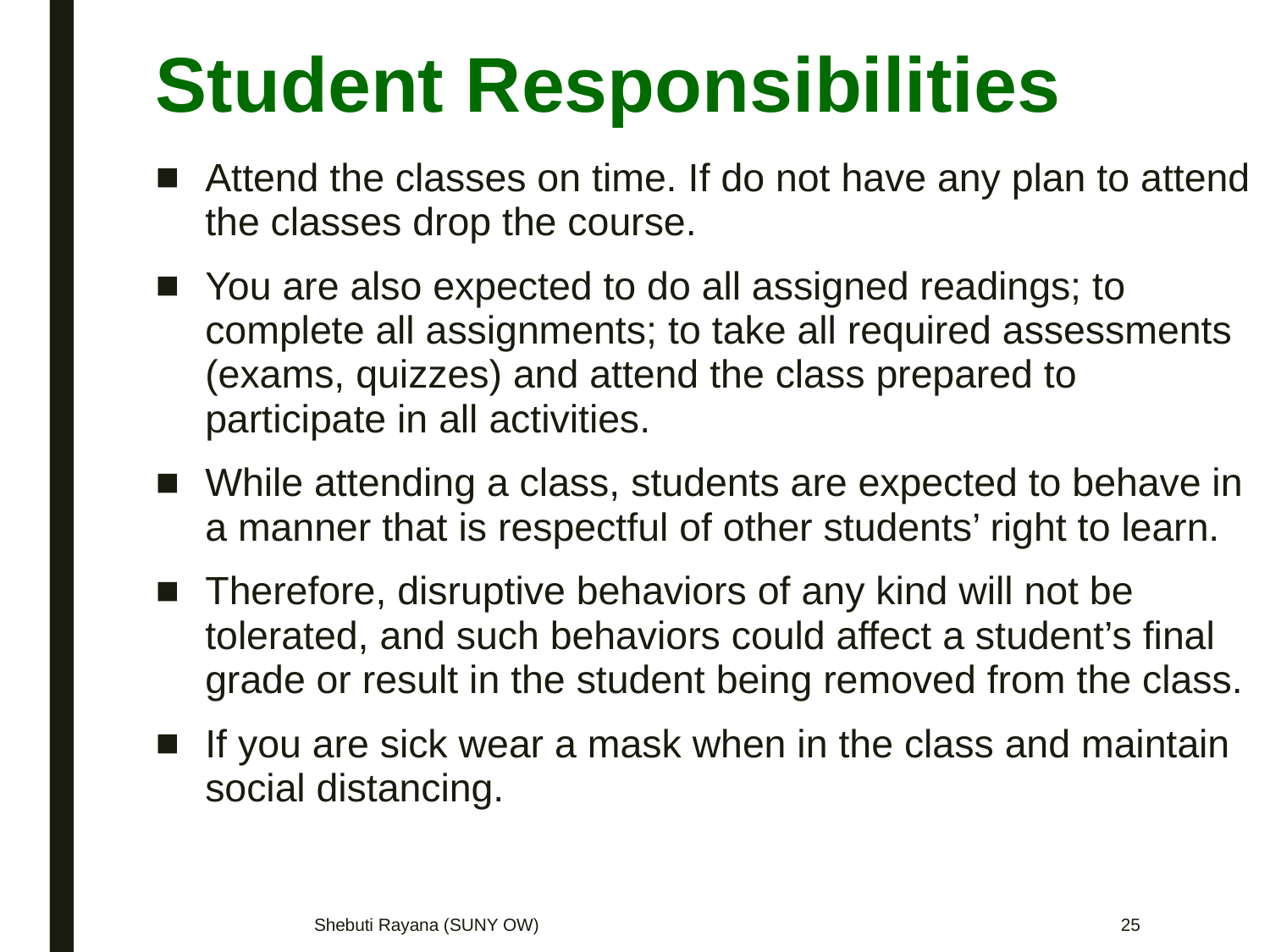

# Student Responsibilities
Attend the classes on time. If do not have any plan to attend the classes drop the course.
You are also expected to do all assigned readings; to complete all assignments; to take all required assessments (exams, quizzes) and attend the class prepared to participate in all activities.
While attending a class, students are expected to behave in a manner that is respectful of other students’ right to learn.
Therefore, disruptive behaviors of any kind will not be tolerated, and such behaviors could affect a student’s final grade or result in the student being removed from the class.
If you are sick wear a mask when in the class and maintain social distancing.

Shebuti Rayana (SUNY OW)
25